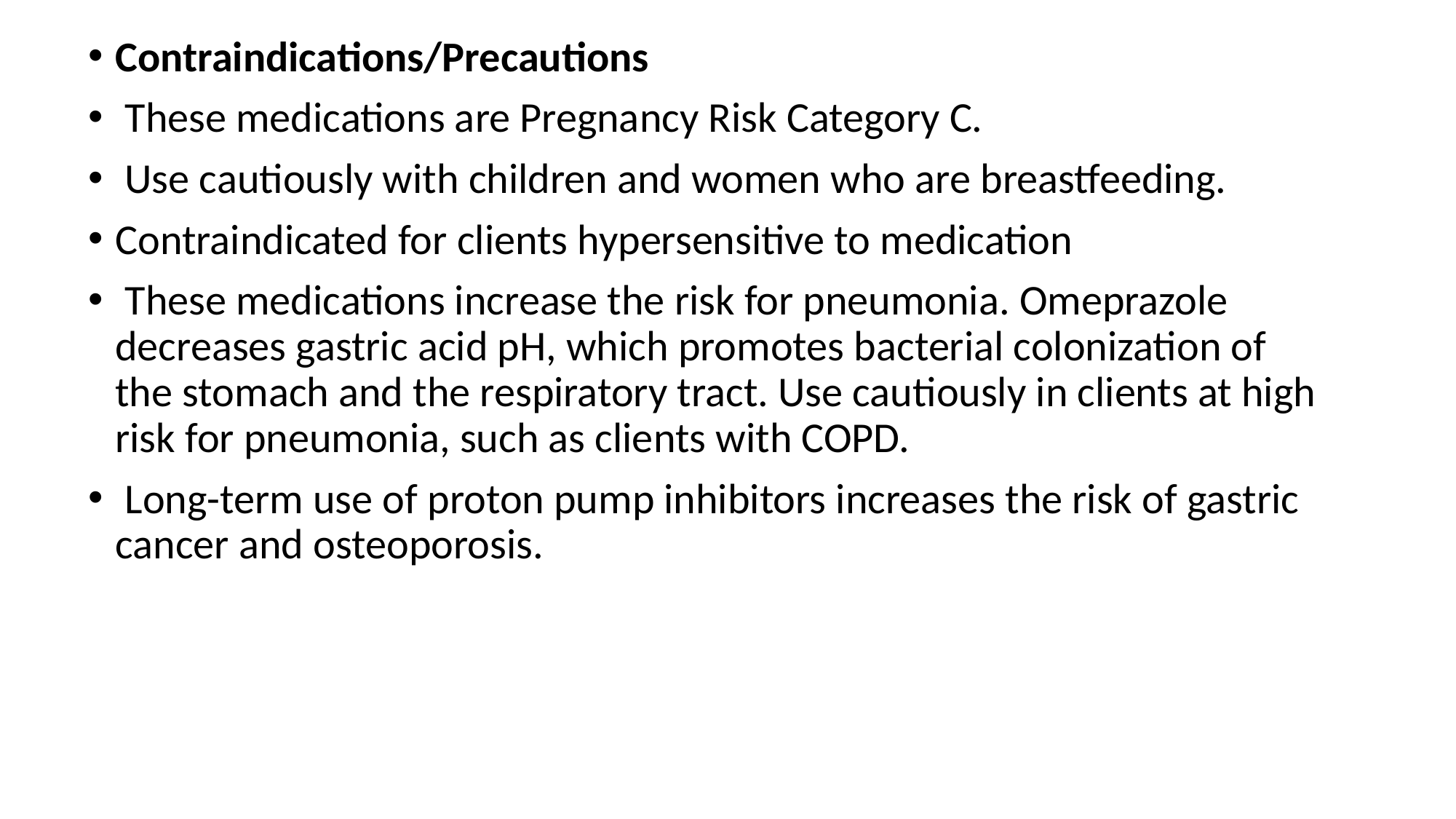

Contraindications/Precautions
 These medications are Pregnancy Risk Category C.
 Use cautiously with children and women who are breastfeeding.
Contraindicated for clients hypersensitive to medication
 These medications increase the risk for pneumonia. Omeprazole decreases gastric acid pH, which promotes bacterial colonization of the stomach and the respiratory tract. Use cautiously in clients at high risk for pneumonia, such as clients with COPD.
 Long-term use of proton pump inhibitors increases the risk of gastric cancer and osteoporosis.